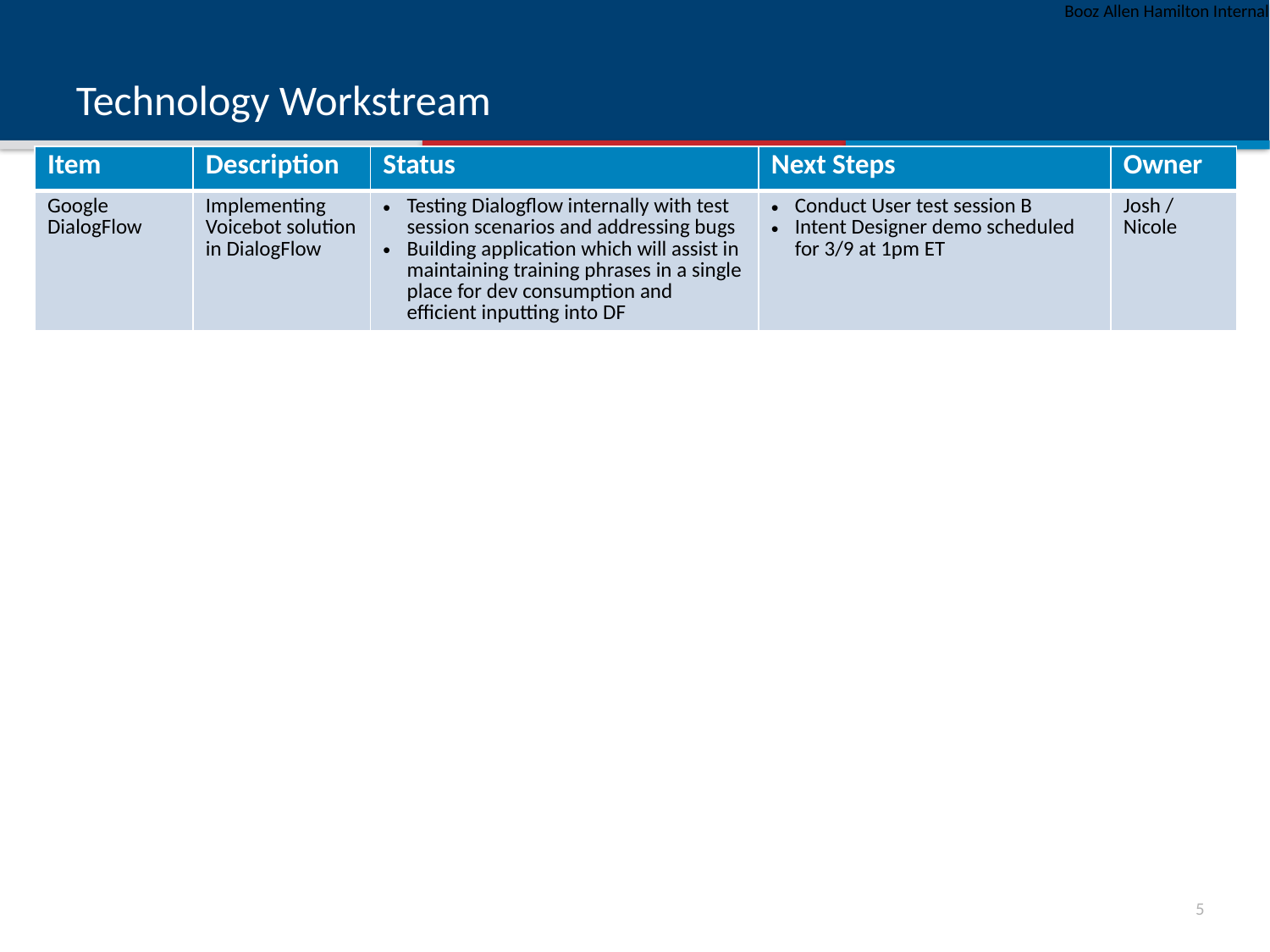

# Technology Workstream
| Item | Description | Status | Next Steps | Owner |
| --- | --- | --- | --- | --- |
| Google DialogFlow | Implementing Voicebot solution in DialogFlow | Testing Dialogflow internally with test session scenarios and addressing bugs Building application which will assist in maintaining training phrases in a single place for dev consumption and efficient inputting into DF | Conduct User test session B Intent Designer demo scheduled for 3/9 at 1pm ET | Josh / Nicole |
5